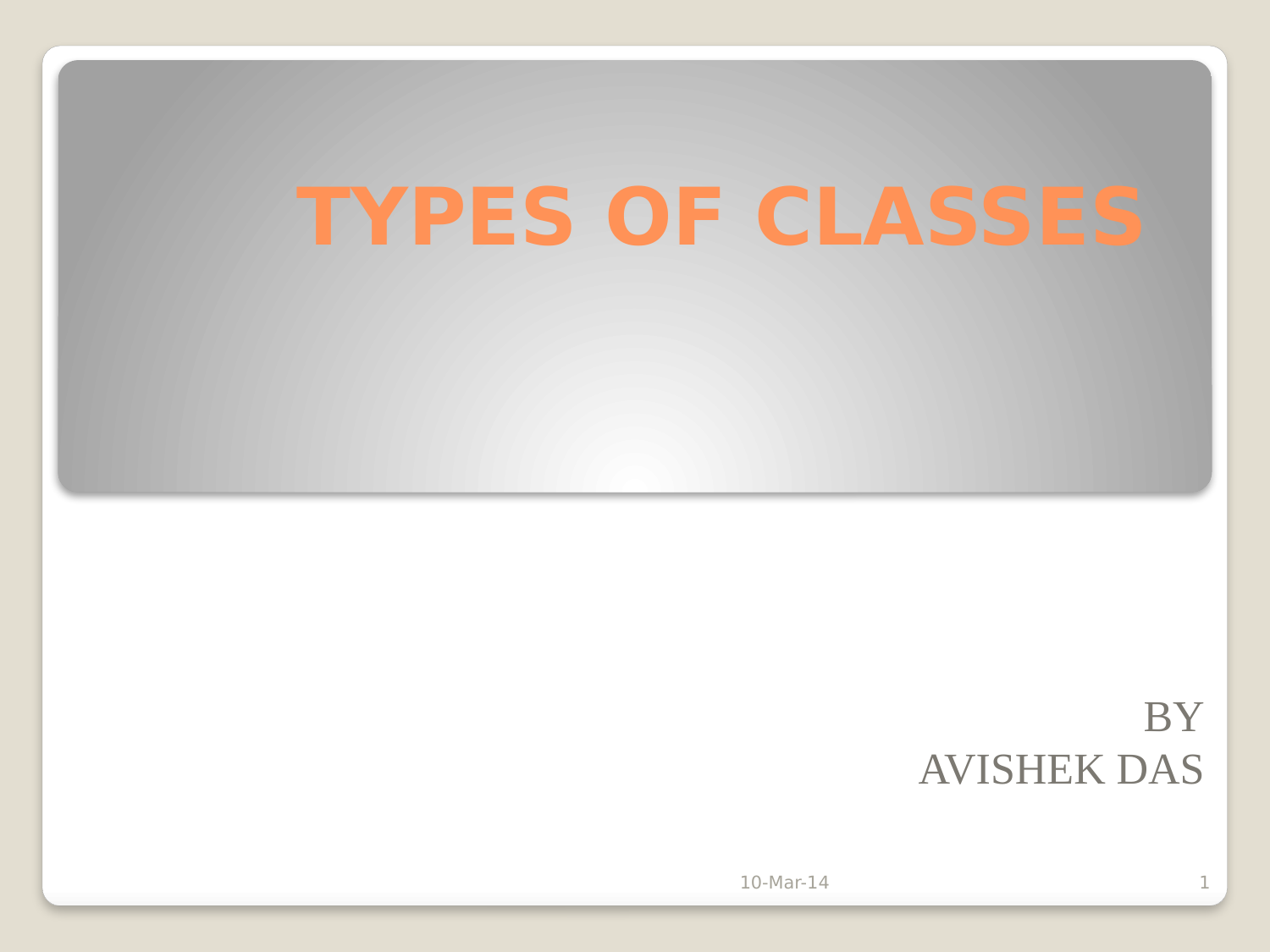

# TYPES OF CLASSES
BY
AVISHEK DAS
10-Mar-14
1